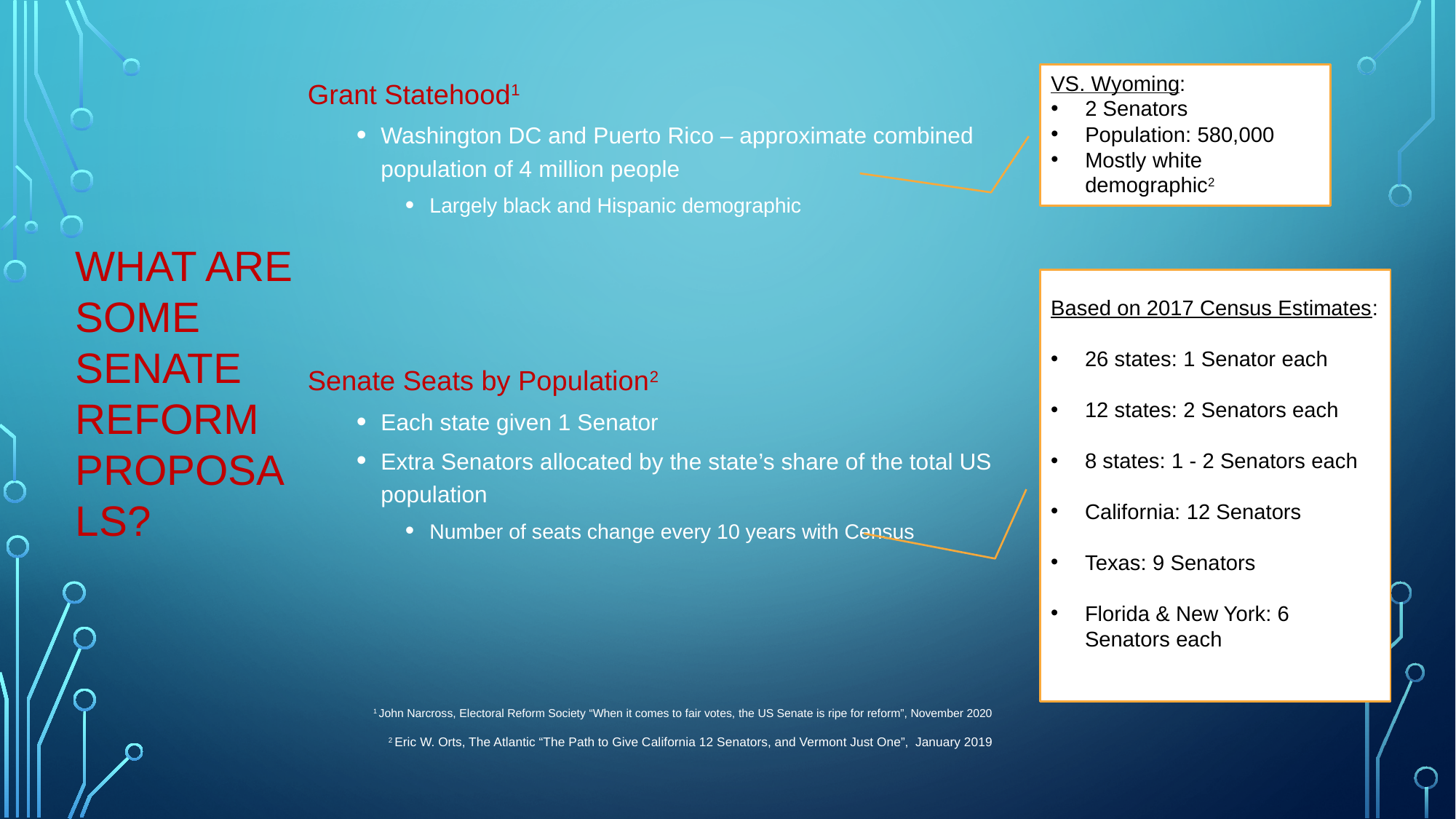

Grant Statehood1
Washington DC and Puerto Rico – approximate combined population of 4 million people
Largely black and Hispanic demographic

Senate Seats by Population2
Each state given 1 Senator
Extra Senators allocated by the state’s share of the total US population
Number of seats change every 10 years with Census

1 John Narcross, Electoral Reform Society “When it comes to fair votes, the US Senate is ripe for reform”, November 2020
2 Eric W. Orts, The Atlantic “The Path to Give California 12 Senators, and Vermont Just One”,  January 2019

VS. Wyoming:
2 Senators
Population: 580,000
Mostly white demographic2

# what are some senate reform proposals?
Based on 2017 Census Estimates:

26 states: 1 Senator each

12 states: 2 Senators each

8 states: 1 - 2 Senators each

California: 12 Senators

Texas: 9 Senators

Florida & New York: 6 Senators each